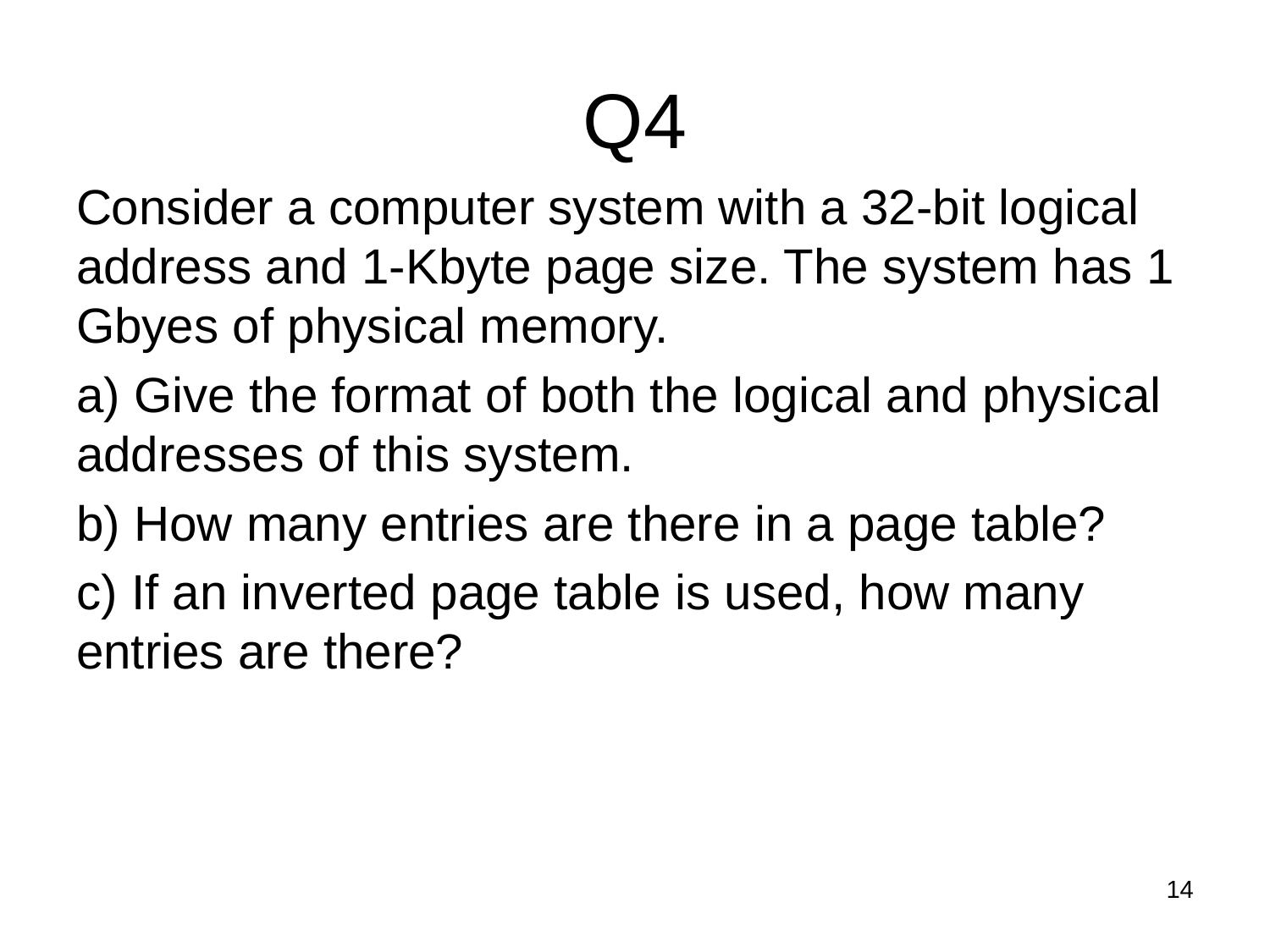

# Q4
Consider a computer system with a 32-bit logical address and 1-Kbyte page size. The system has 1 Gbyes of physical memory.
a) Give the format of both the logical and physical addresses of this system.
b) How many entries are there in a page table?
c) If an inverted page table is used, how many entries are there?
14